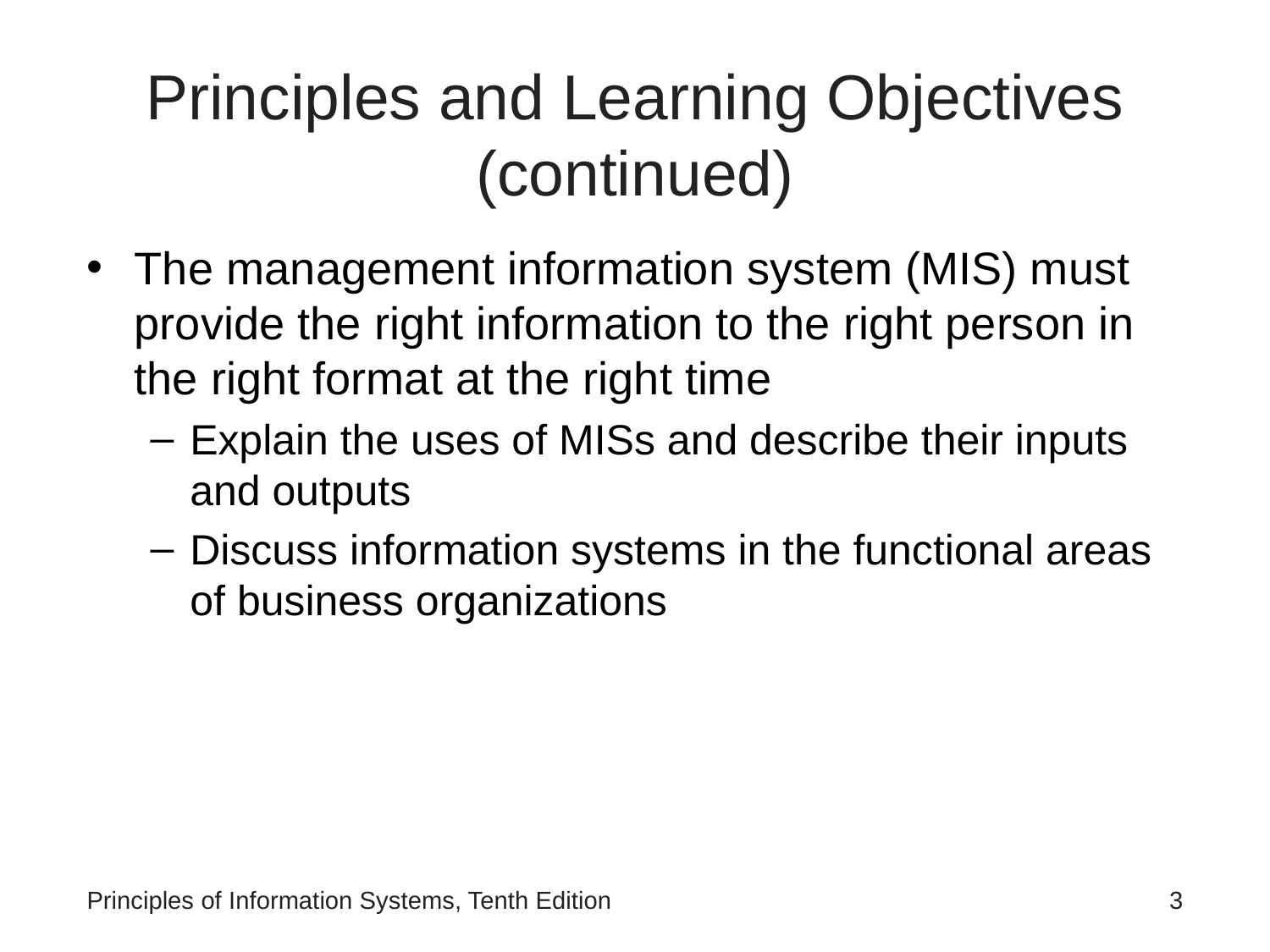

# Principles and Learning Objectives (continued)
The management information system (MIS) must provide the right information to the right person in the right format at the right time
Explain the uses of MISs and describe their inputs and outputs
Discuss information systems in the functional areas of business organizations
Principles of Information Systems, Tenth Edition
3